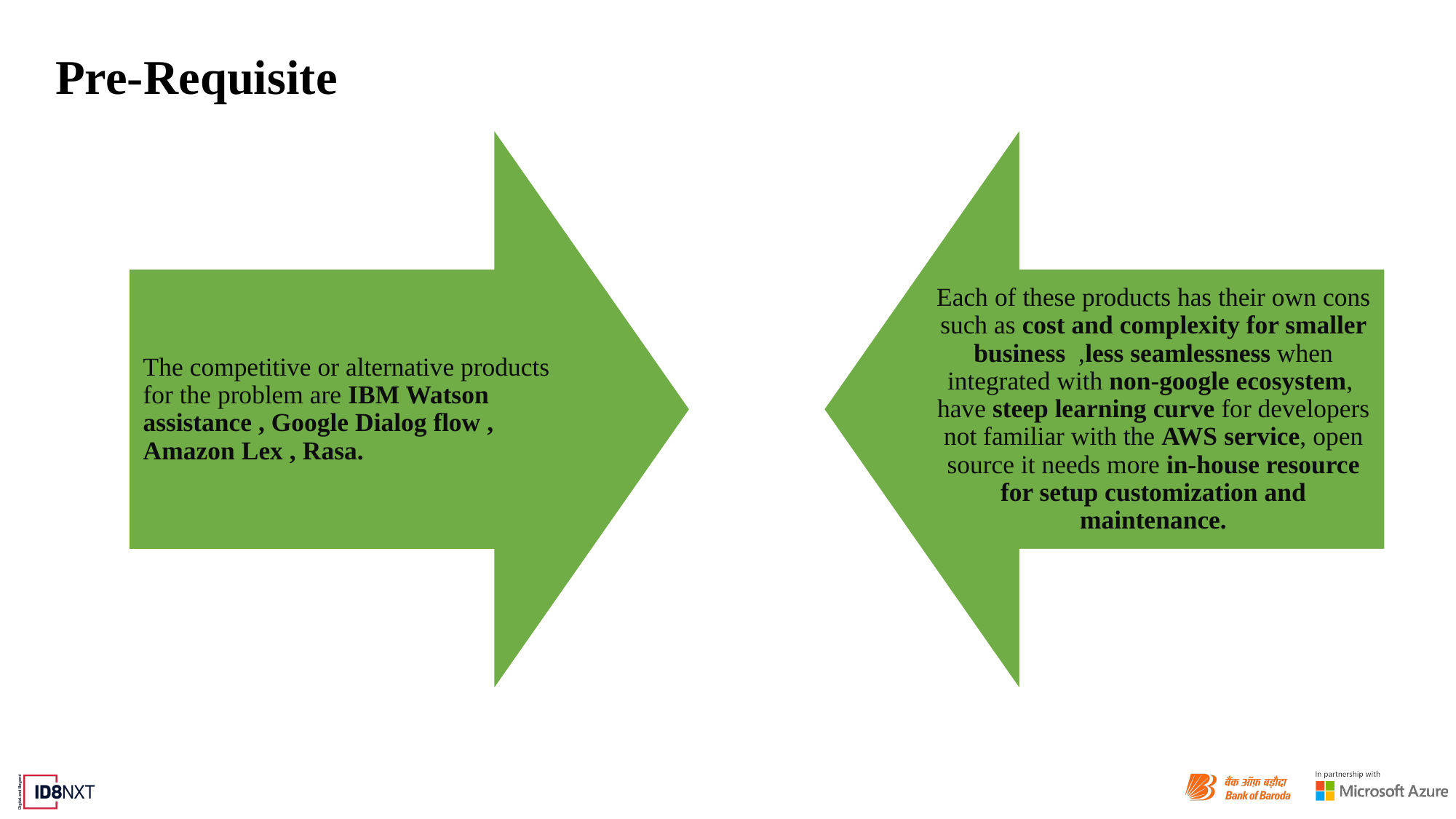

# Pre-Requisite
The competitive or alternative products for the problem are IBM Watson assistance , Google Dialog flow , Amazon Lex , Rasa.
Each of these products has their own cons such as cost and complexity for smaller business  ,less seamlessness when integrated with non-google ecosystem,  have steep learning curve for developers not familiar with the AWS service, open source it needs more in-house resource for setup customization and maintenance.